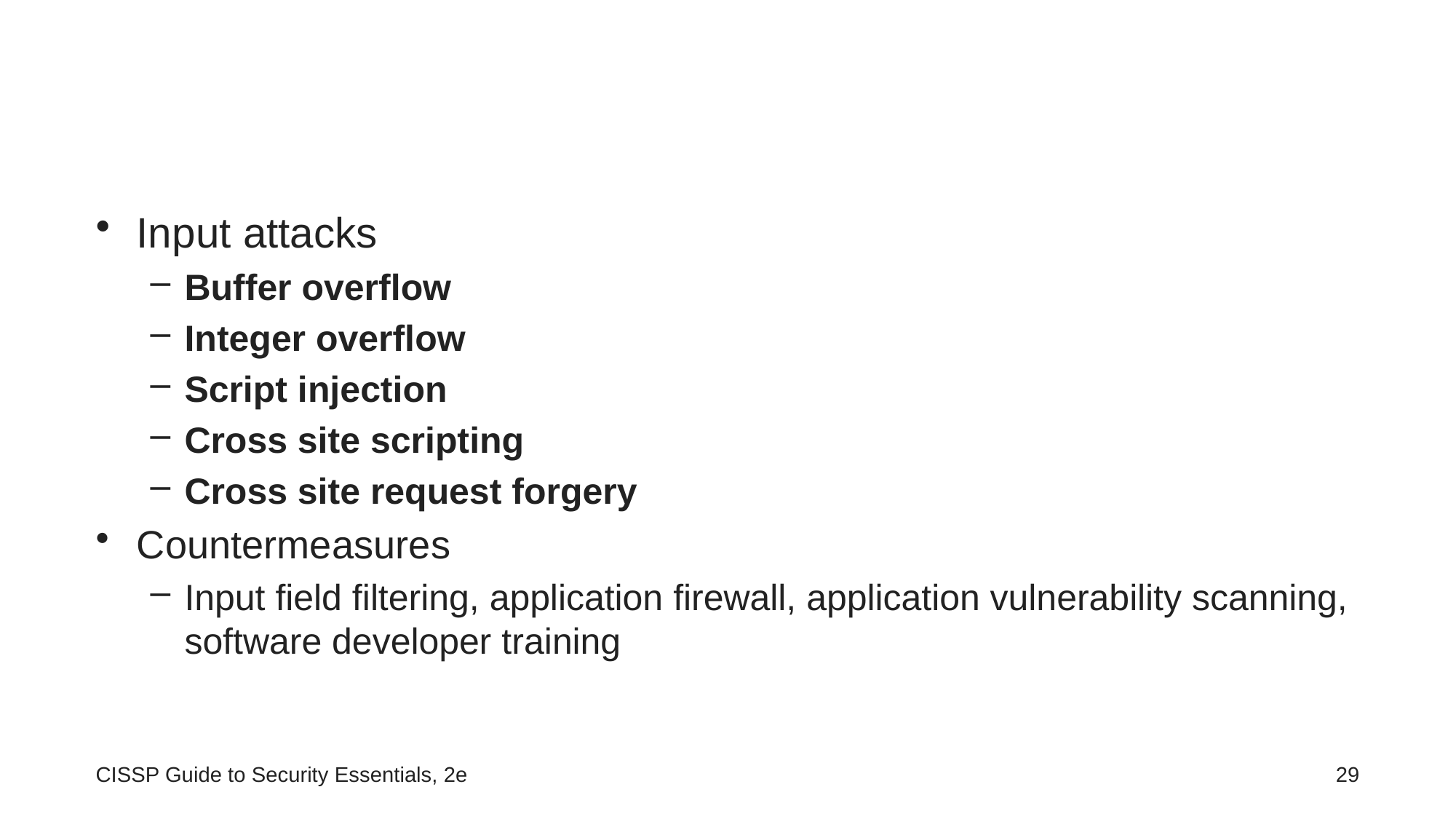

Input attacks
Buffer overflow
Integer overflow
Script injection
Cross site scripting
Cross site request forgery
Countermeasures
Input field filtering, application firewall, application vulnerability scanning, software developer training

CISSP Guide to Security Essentials, 2e
29